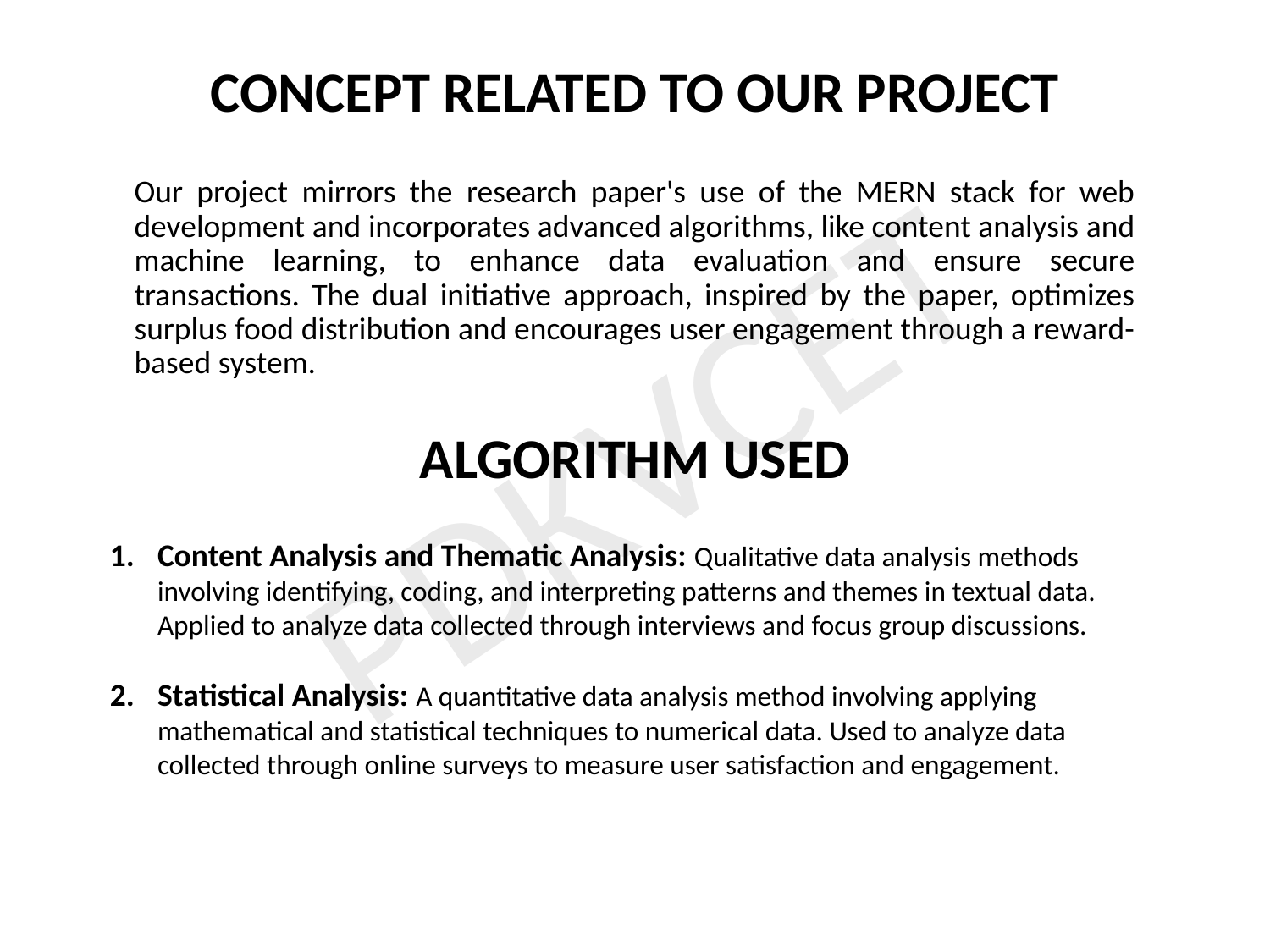

CONCEPT RELATED TO OUR PROJECT
Our project mirrors the research paper's use of the MERN stack for web development and incorporates advanced algorithms, like content analysis and machine learning, to enhance data evaluation and ensure secure transactions. The dual initiative approach, inspired by the paper, optimizes surplus food distribution and encourages user engagement through a reward-based system.
PDKVCET
ALGORITHM USED
Content Analysis and Thematic Analysis: Qualitative data analysis methods involving identifying, coding, and interpreting patterns and themes in textual data. Applied to analyze data collected through interviews and focus group discussions.

Statistical Analysis: A quantitative data analysis method involving applying mathematical and statistical techniques to numerical data. Used to analyze data collected through online surveys to measure user satisfaction and engagement.